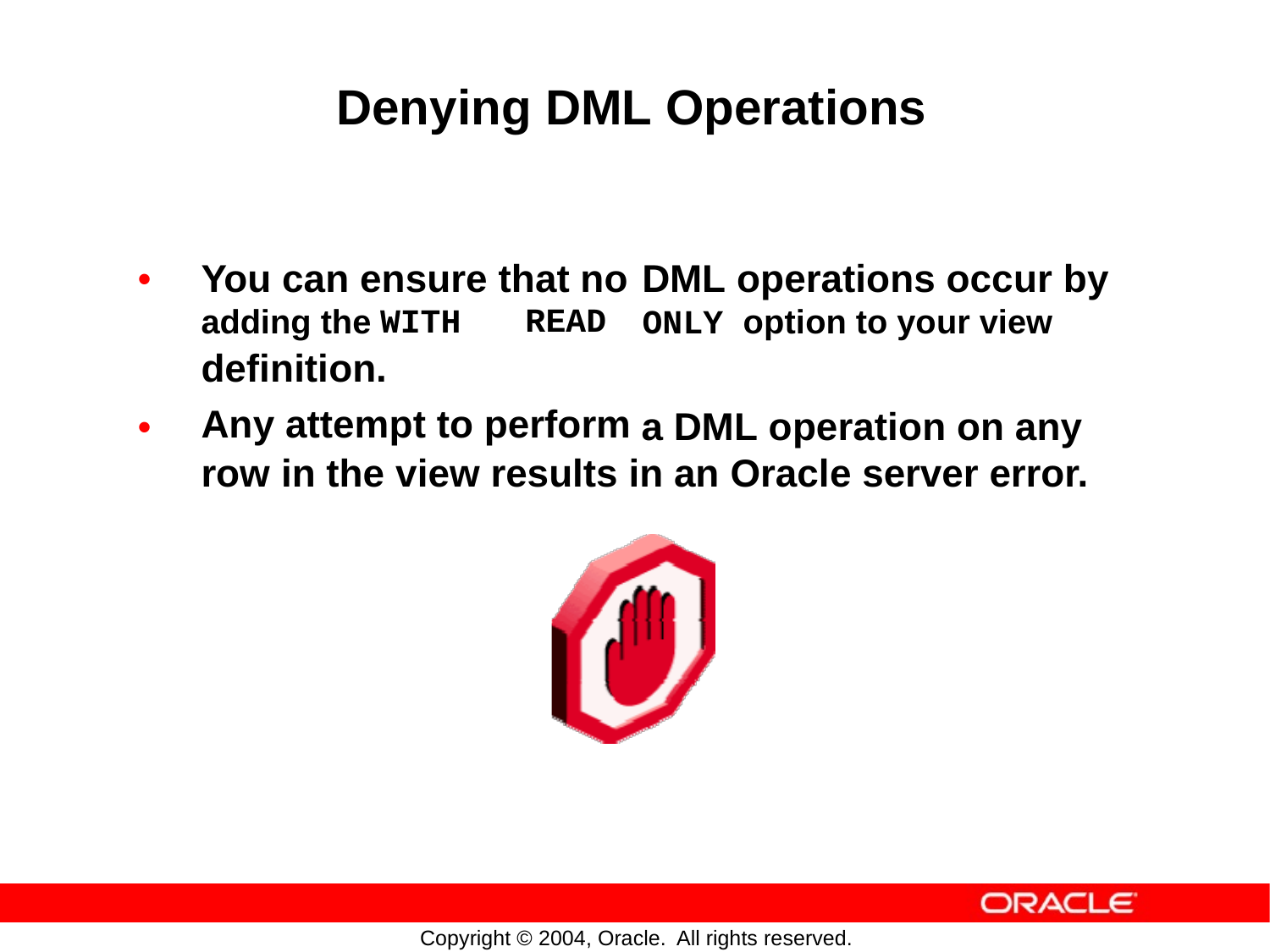

Denying DML Operations
•
You can ensure that no
DML operations occur by
ONLY option to your view
adding the WITH
definition.
Any attempt to perform
READ
•
a
DML operation on any
row
in
the
view
results
in
an
Oracle
server
error.

Copyright © 2004, Oracle.
All rights reserved.